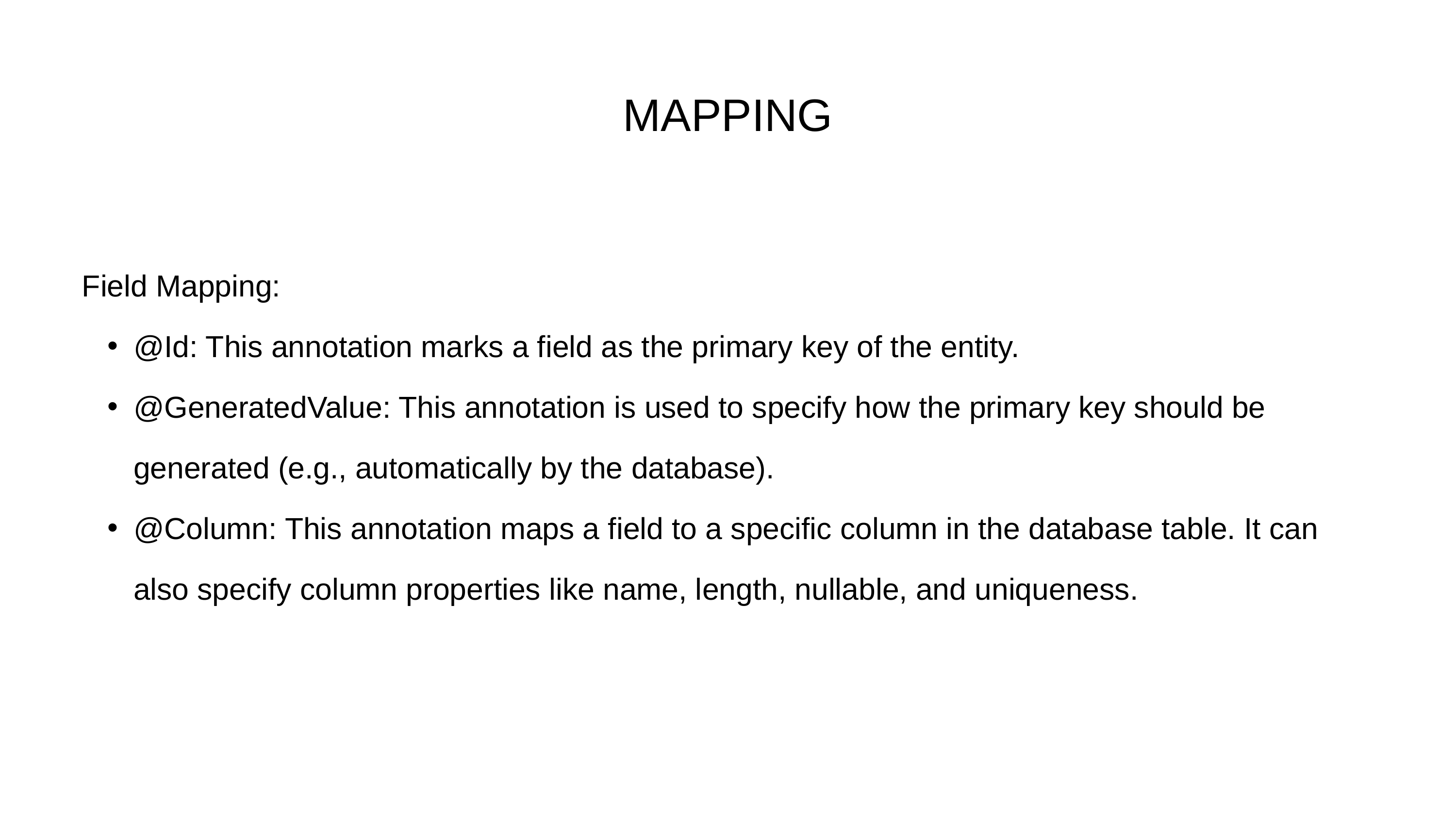

MAPPING
Field Mapping:
@Id: This annotation marks a field as the primary key of the entity.
@GeneratedValue: This annotation is used to specify how the primary key should be generated (e.g., automatically by the database).
@Column: This annotation maps a field to a specific column in the database table. It can also specify column properties like name, length, nullable, and uniqueness.